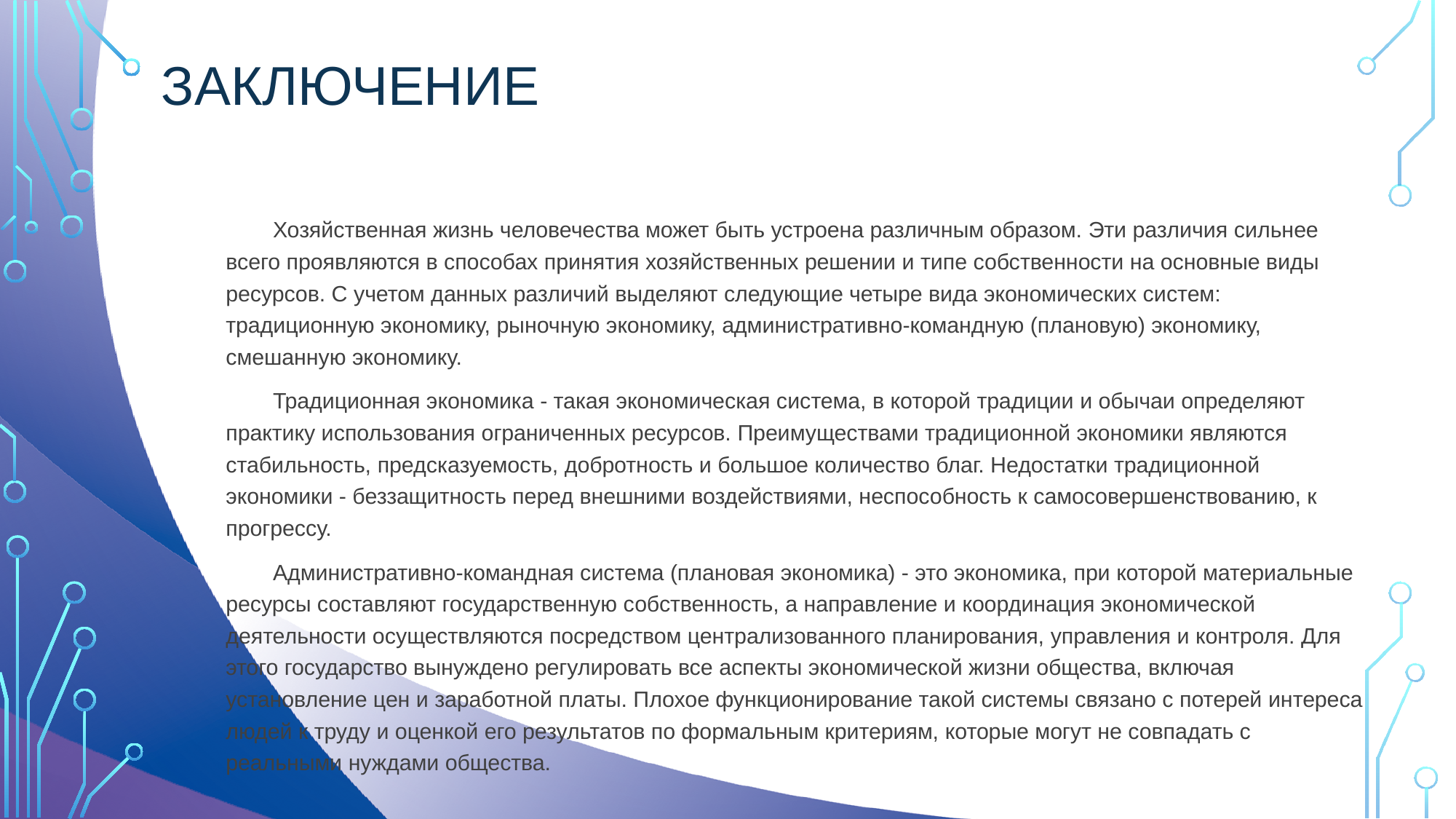

# Заключение
Хозяйственная жизнь человечества может быть устроена различным образом. Эти различия сильнее всего проявляются в способах принятия хозяйственных решении и типе собственности на основные виды ресурсов. С учетом данных различий выделяют следующие четыре вида экономических систем: традиционную экономику, рыночную экономику, административно-командную (плановую) экономику, смешанную экономику.
Традиционная экономика - такая экономическая система, в которой традиции и обычаи определяют практику использования ограниченных ресурсов. Преимуществами традиционной экономики являются стабильность, предсказуемость, добротность и большое количество благ. Недостатки традиционной экономики - беззащитность перед внешними воздействиями, неспособность к самосовершенствованию, к прогрессу.
Административно-командная система (плановая экономика) - это экономика, при которой материальные ресурсы составляют государственную собственность, а направление и координация экономической деятельности осуществляются посредством централизованного планирования, управления и контроля. Для этого государство вынуждено регулировать все аспекты экономической жизни общества, включая установление цен и заработной платы. Плохое функционирование такой системы связано с потерей интереса людей к труду и оценкой его результатов по формальным критериям, которые могут не совпадать с реальными нуждами общества.